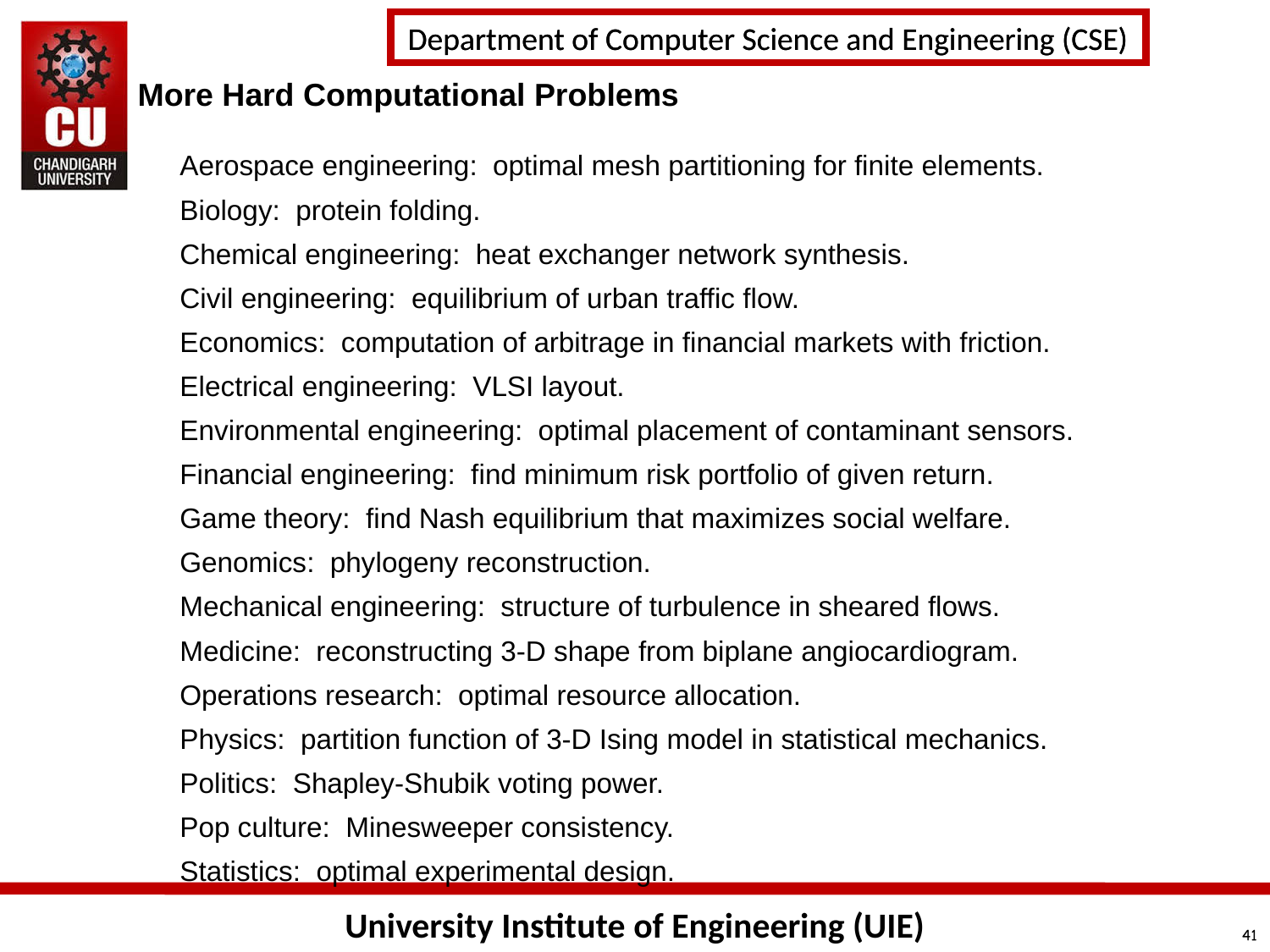

# More Hard Computational Problems
Aerospace engineering:  optimal mesh partitioning for finite elements.
Biology:  protein folding.
Chemical engineering:  heat exchanger network synthesis.
Civil engineering:  equilibrium of urban traffic flow.
Economics:  computation of arbitrage in financial markets with friction.
Electrical engineering:  VLSI layout.
Environmental engineering:  optimal placement of contaminant sensors.
Financial engineering:  find minimum risk portfolio of given return.
Game theory:  find Nash equilibrium that maximizes social welfare.
Genomics:  phylogeny reconstruction.
Mechanical engineering:  structure of turbulence in sheared flows.
Medicine:  reconstructing 3-D shape from biplane angiocardiogram.
Operations research:  optimal resource allocation.
Physics:  partition function of 3-D Ising model in statistical mechanics.
Politics:  Shapley-Shubik voting power.
Pop culture:  Minesweeper consistency.
Statistics:  optimal experimental design.
41